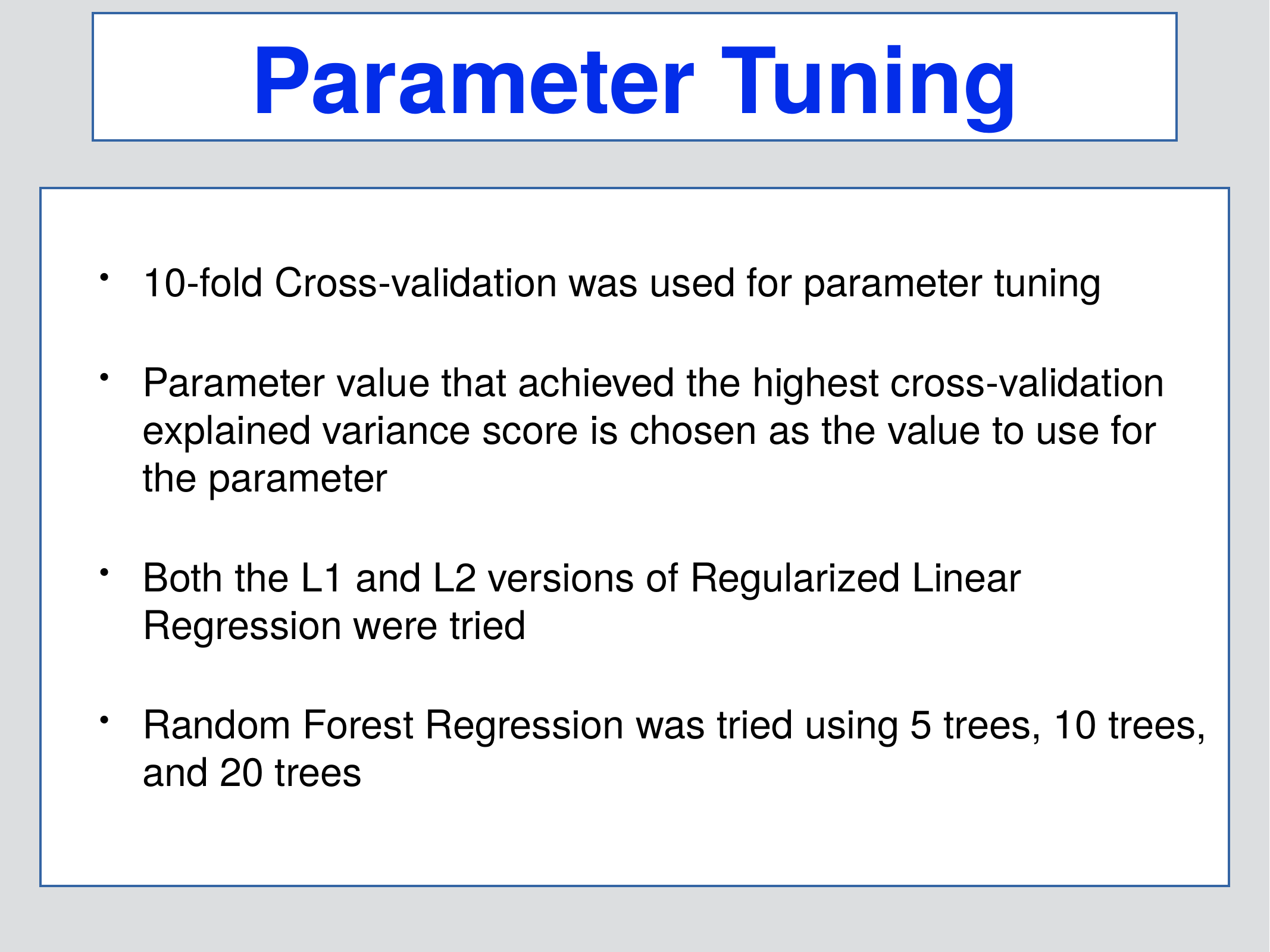

# Parameter Tuning

10-fold Cross-validation was used for parameter tuning
Parameter value that achieved the highest cross-validation explained variance score is chosen as the value to use for the parameter
Both the L1 and L2 versions of Regularized Linear Regression were tried
Random Forest Regression was tried using 5 trees, 10 trees, and 20 trees